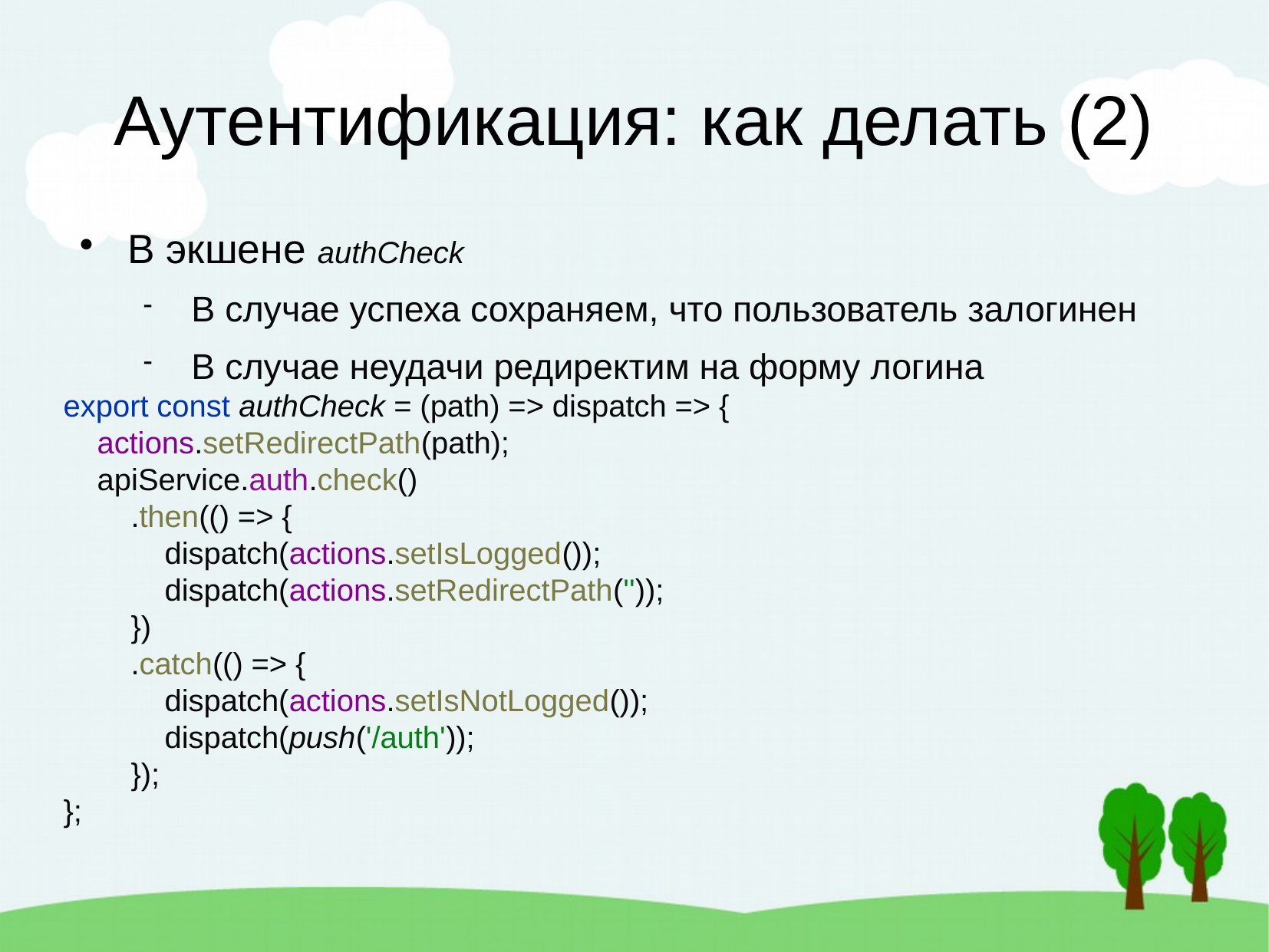

Аутентификация: как делать (2)
В экшене authCheck
В случае успеха сохраняем, что пользователь залогинен
В случае неудачи редиректим на форму логина
export const authCheck = (path) => dispatch => {
    actions.setRedirectPath(path);
    apiService.auth.check()
        .then(() => {
            dispatch(actions.setIsLogged());
            dispatch(actions.setRedirectPath(''));
        })
        .catch(() => {
            dispatch(actions.setIsNotLogged());
            dispatch(push('/auth'));
        });
};